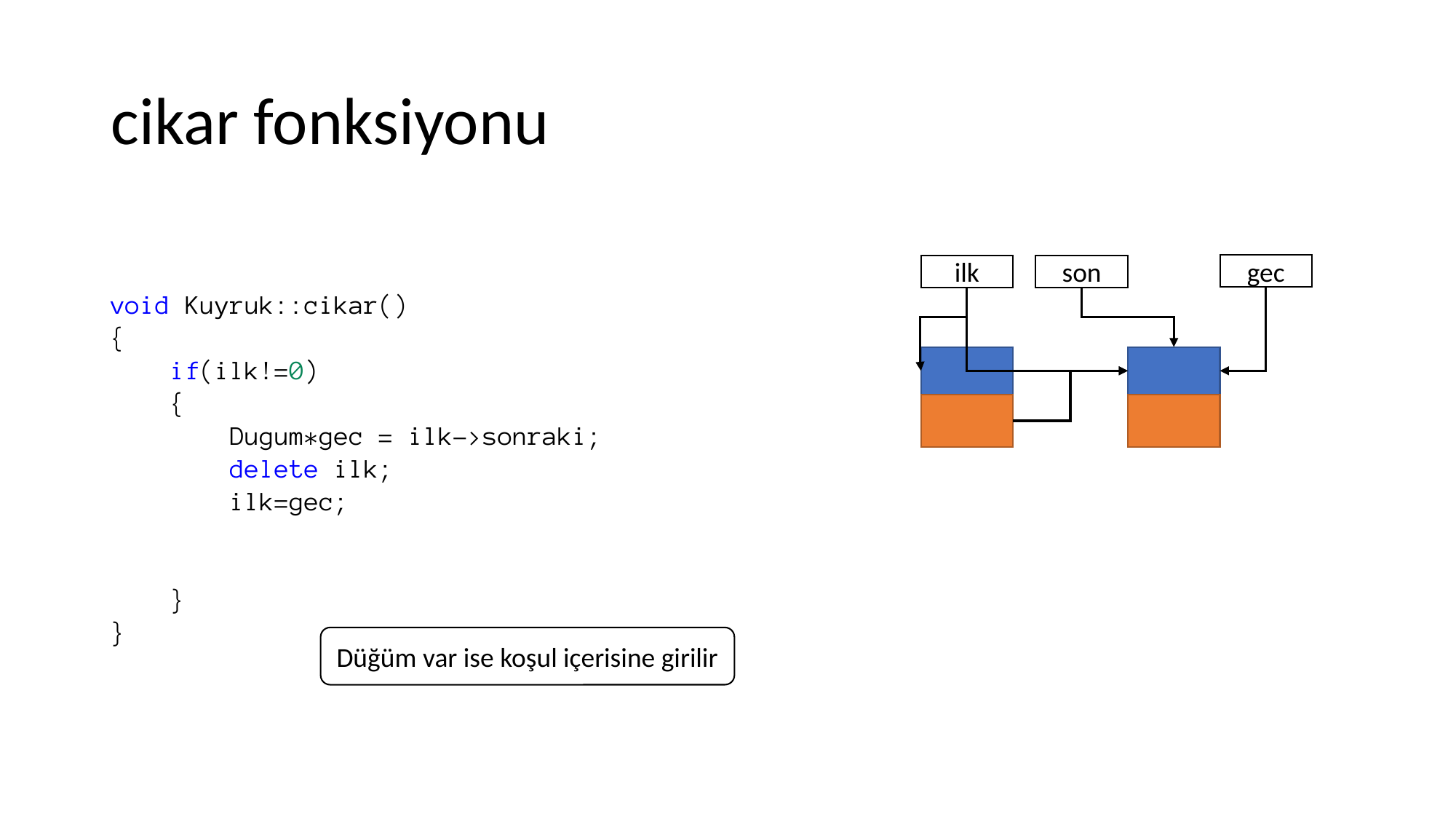

# cikar fonksiyonu
gec
ilk
son
void Kuyruk::cikar()
{
    if(ilk!=0)
    {
        Dugum*gec = ilk->sonraki;
        delete ilk;
        ilk=gec;

    }
}

Düğüm var ise koşul içerisine girilir